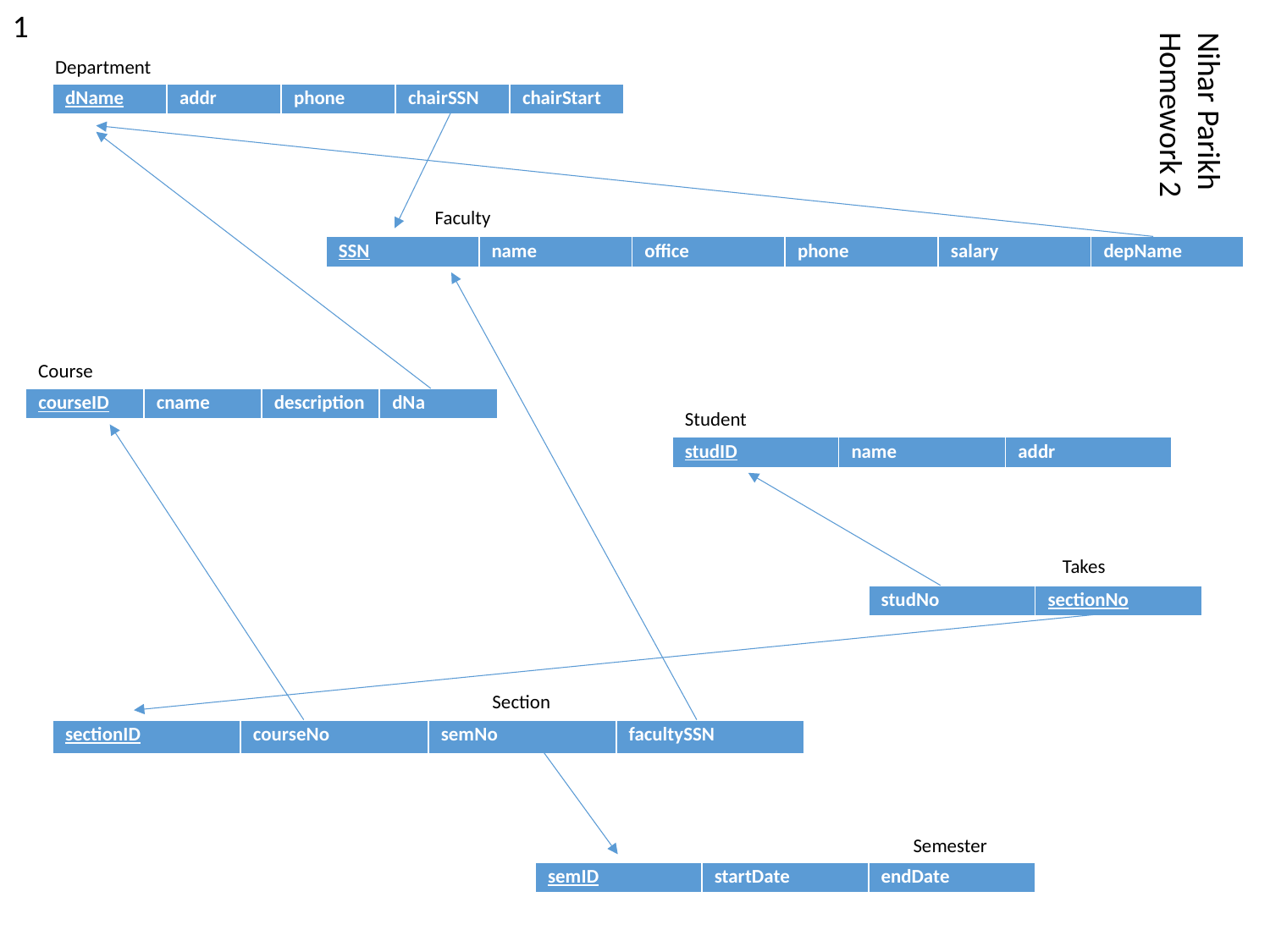

1
Department
| dName | addr | phone | chairSSN | chairStart |
| --- | --- | --- | --- | --- |
Nihar Parikh
Homework 2
Faculty
| SSN | name | office | phone | salary | depName |
| --- | --- | --- | --- | --- | --- |
Course
| courseID | cname | description | dNa |
| --- | --- | --- | --- |
Student
| studID | name | addr |
| --- | --- | --- |
Takes
| studNo | sectionNo |
| --- | --- |
Section
| sectionID | courseNo | semNo | facultySSN |
| --- | --- | --- | --- |
Semester
| semID | startDate | endDate |
| --- | --- | --- |